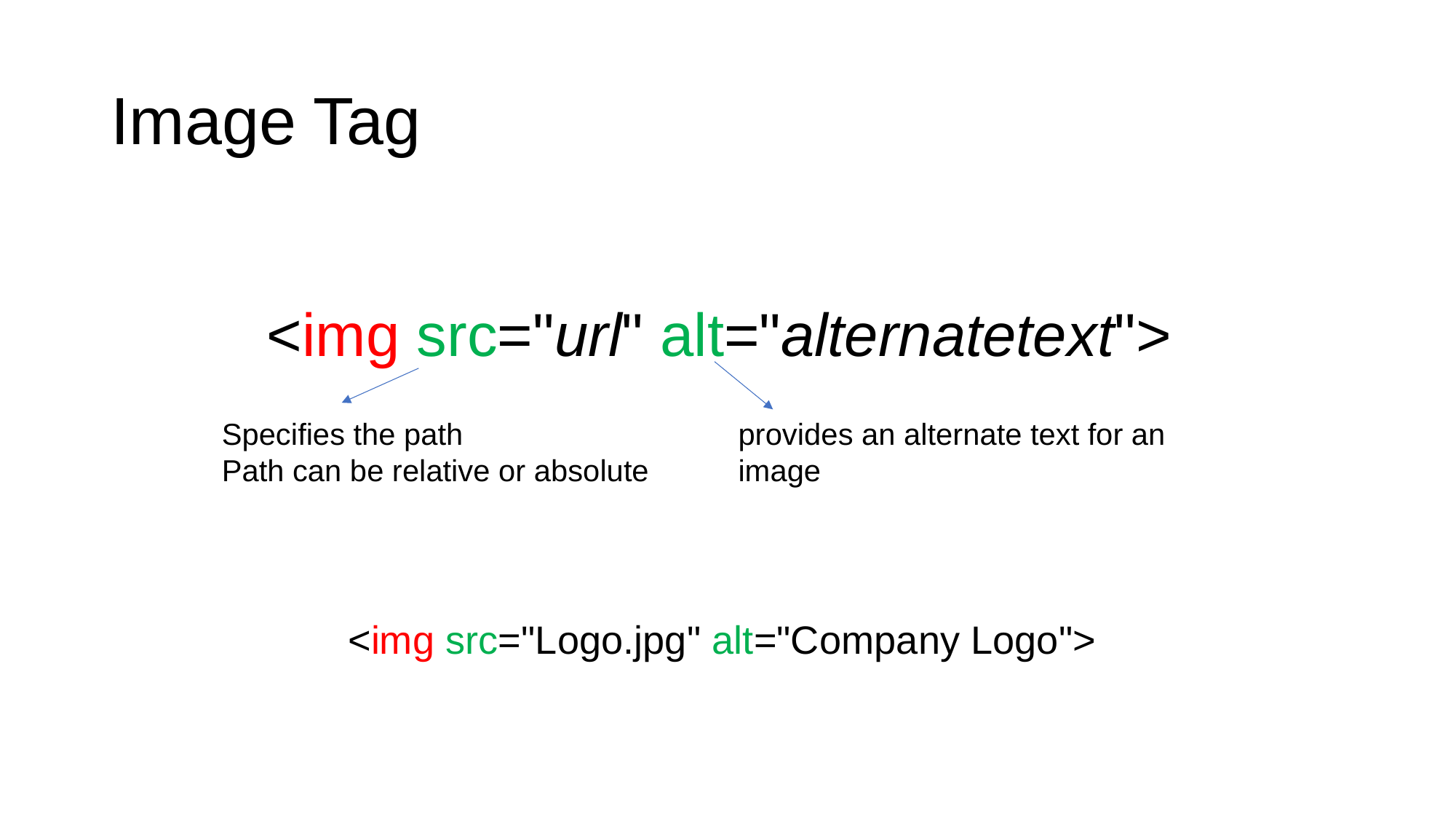

# Image Tag

<img src="url" alt="alternatetext">

<img src="Logo.jpg" alt="Company Logo">
provides an alternate text for an image
Specifies the path
Path can be relative or absolute